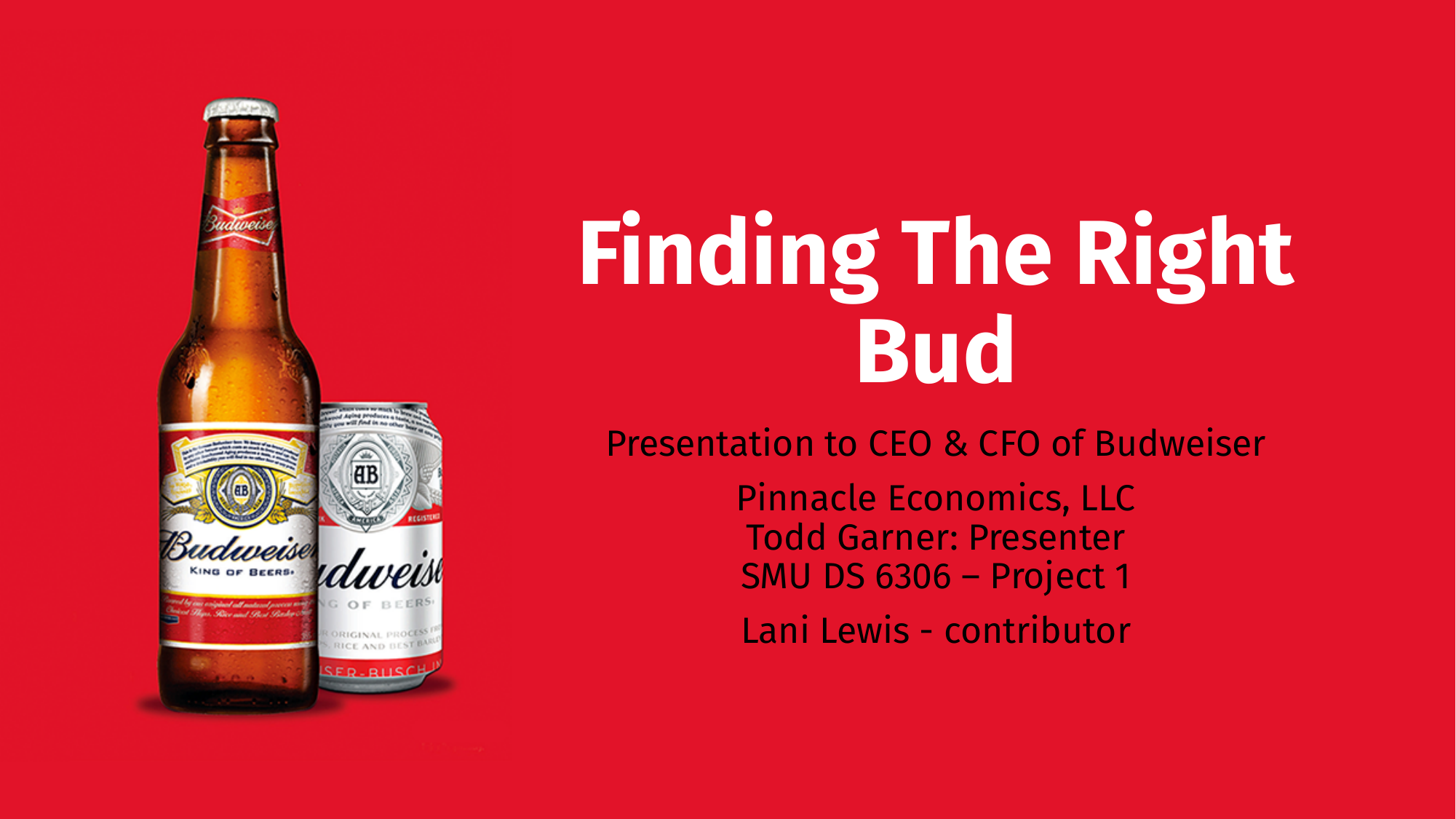

# Finding The Right Bud
Presentation to CEO & CFO of Budweiser
Pinnacle Economics, LLC
Todd Garner: Presenter
SMU DS 6306 – Project 1
Lani Lewis - contributor